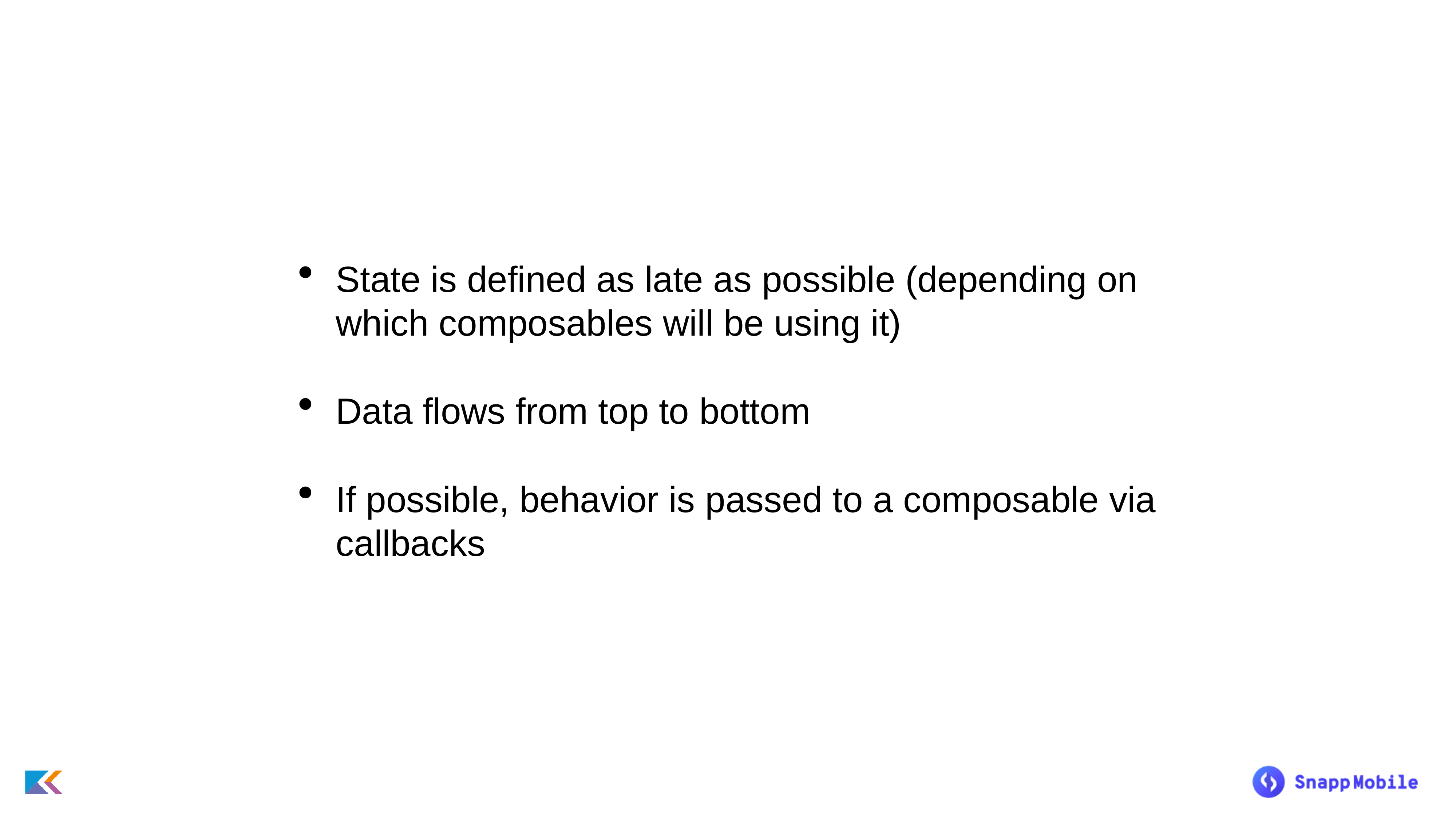

State is defined as late as possible (depending on which composables will be using it)
Data flows from top to bottom
If possible, behavior is passed to a composable via callbacks